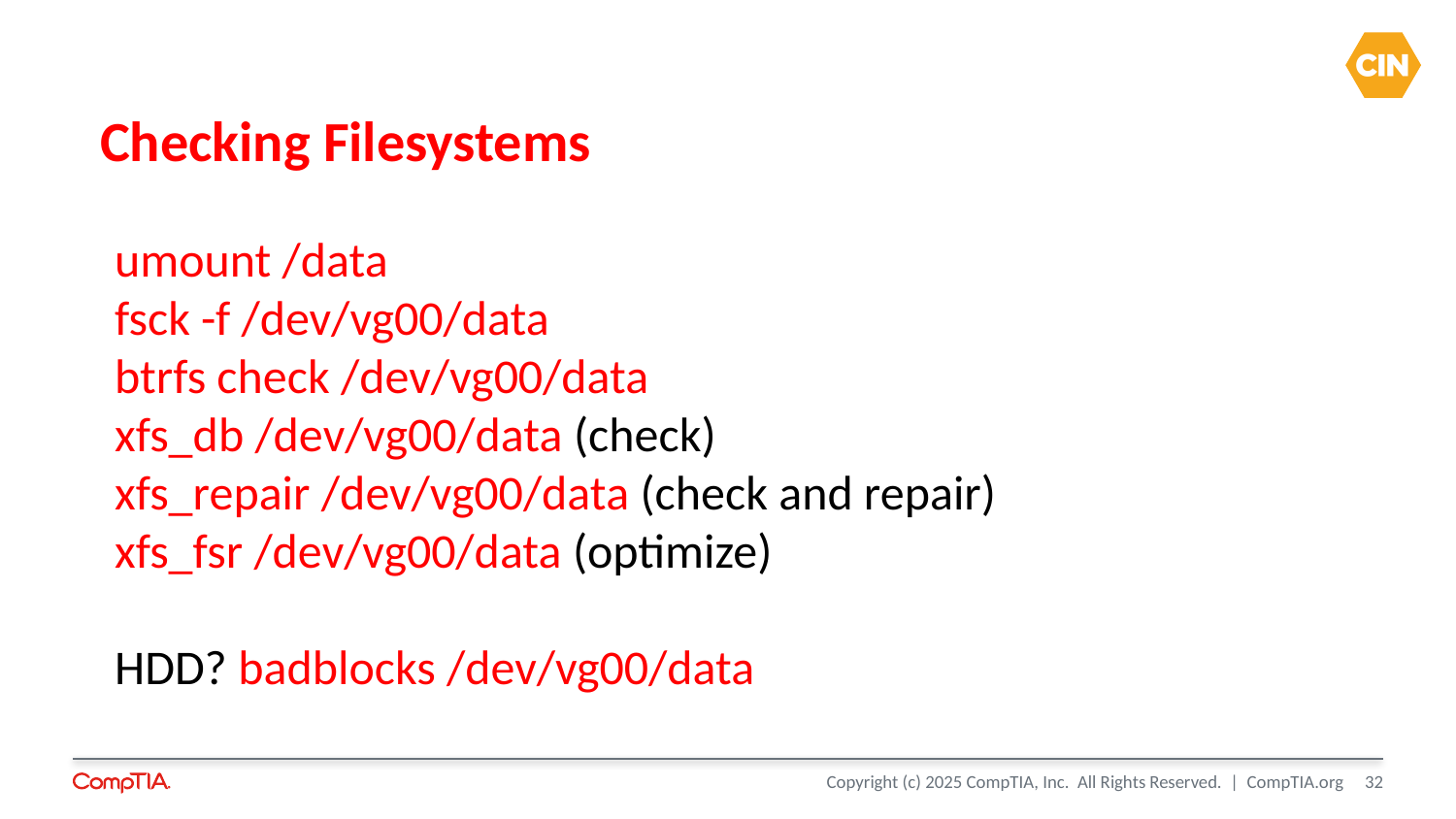

# Checking Filesystems
umount /data
fsck -f /dev/vg00/data
btrfs check /dev/vg00/data
xfs_db /dev/vg00/data (check)
xfs_repair /dev/vg00/data (check and repair)
xfs_fsr /dev/vg00/data (optimize)
HDD? badblocks /dev/vg00/data
32